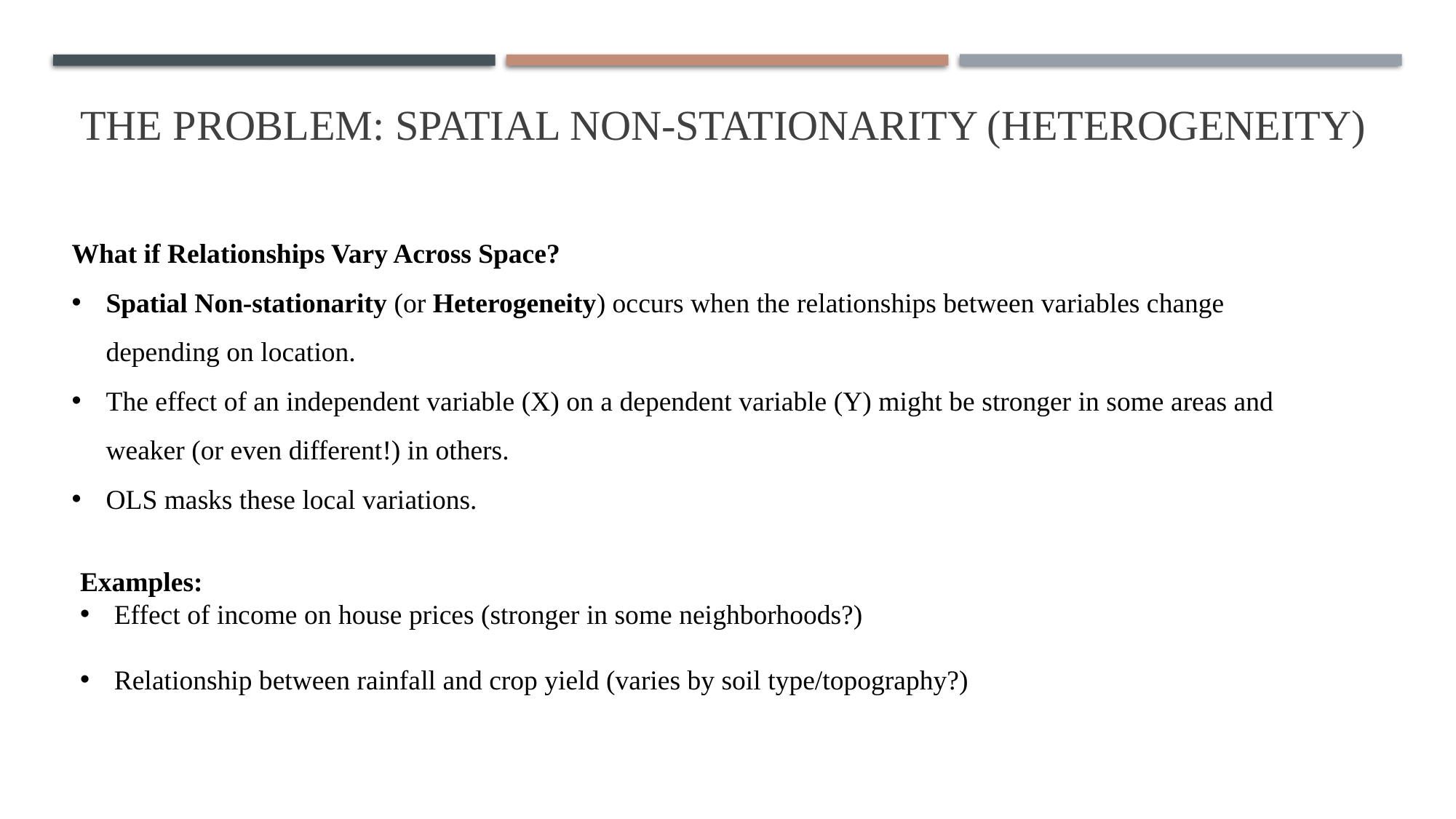

# The Problem: Spatial Non-Stationarity (Heterogeneity)
What if Relationships Vary Across Space?
Spatial Non-stationarity (or Heterogeneity) occurs when the relationships between variables change depending on location.
The effect of an independent variable (X) on a dependent variable (Y) might be stronger in some areas and weaker (or even different!) in others.
OLS masks these local variations.
Examples:
Effect of income on house prices (stronger in some neighborhoods?)

Relationship between rainfall and crop yield (varies by soil type/topography?)